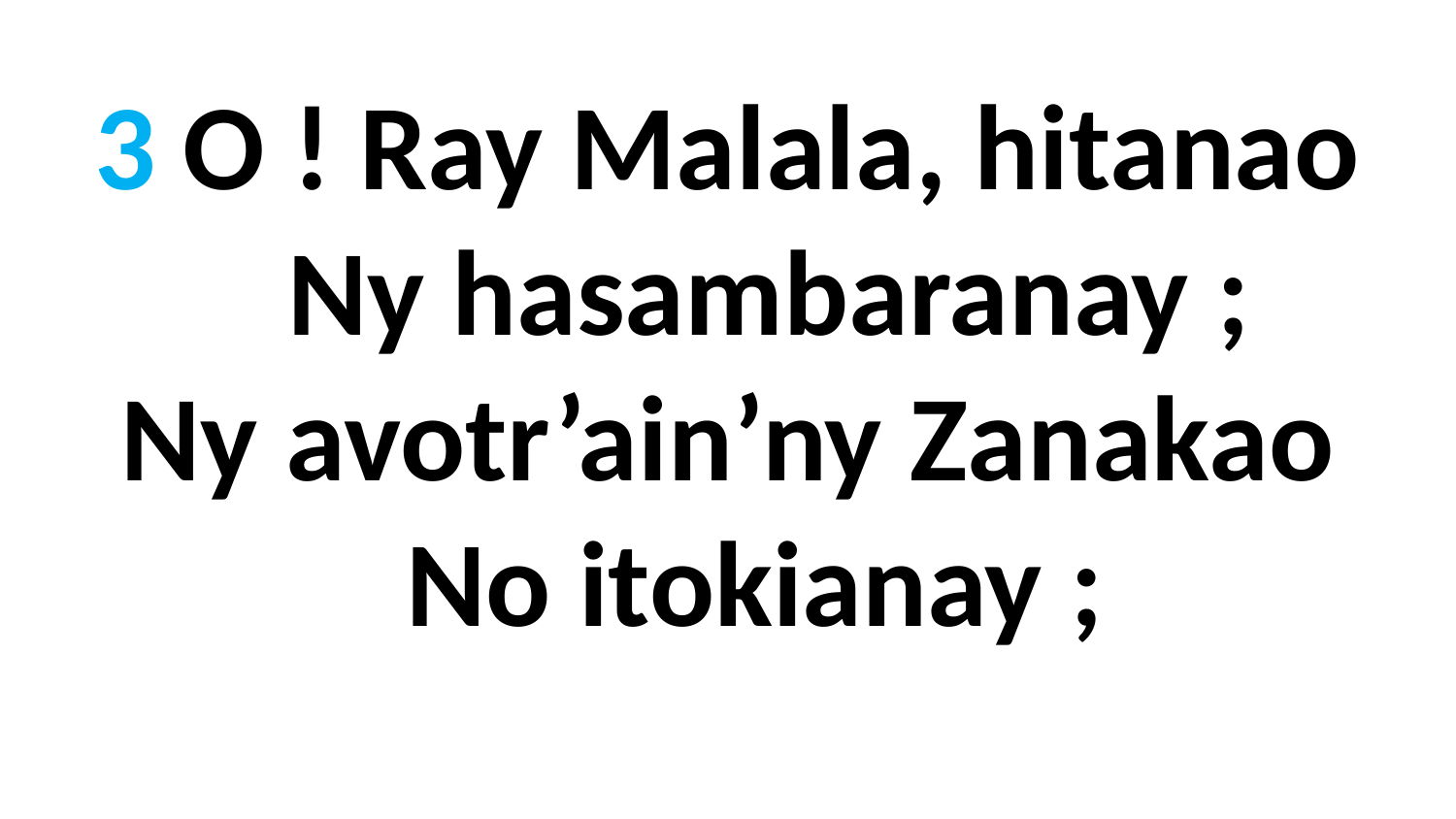

3 O ! Ray Malala, hitanao
   Ny hasambaranay ;
Ny avotr’ain’ny Zanakao
  No itokianay ;